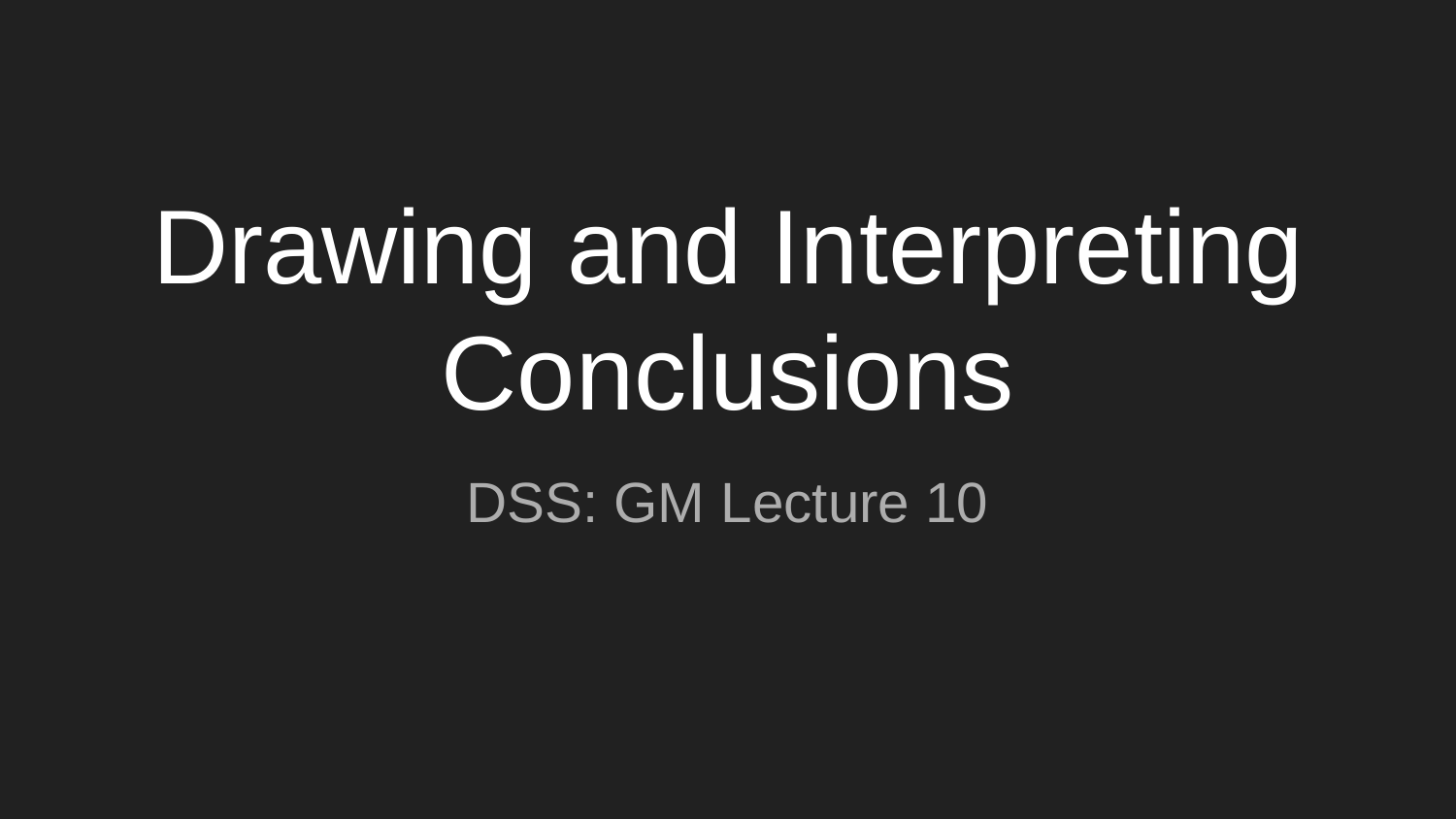

# Drawing and Interpreting Conclusions
DSS: GM Lecture 10